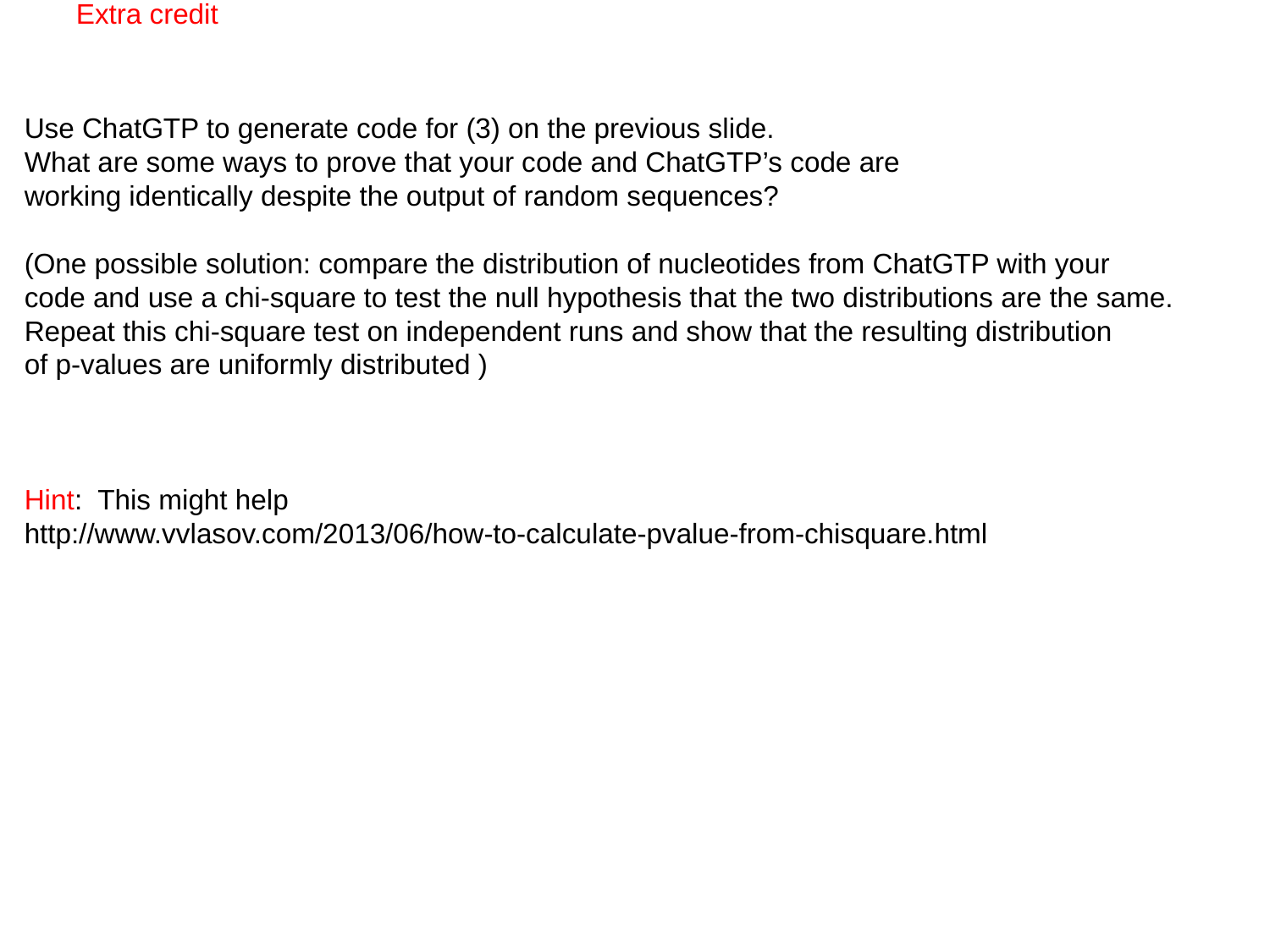

Extra credit

Use ChatGTP to generate code for (3) on the previous slide.
What are some ways to prove that your code and ChatGTP’s code are
working identically despite the output of random sequences?

(One possible solution: compare the distribution of nucleotides from ChatGTP with your
code and use a chi-square to test the null hypothesis that the two distributions are the same.
Repeat this chi-square test on independent runs and show that the resulting distribution
of p-values are uniformly distributed )

Hint:  This might help
http://www.vvlasov.com/2013/06/how-to-calculate-pvalue-from-chisquare.html